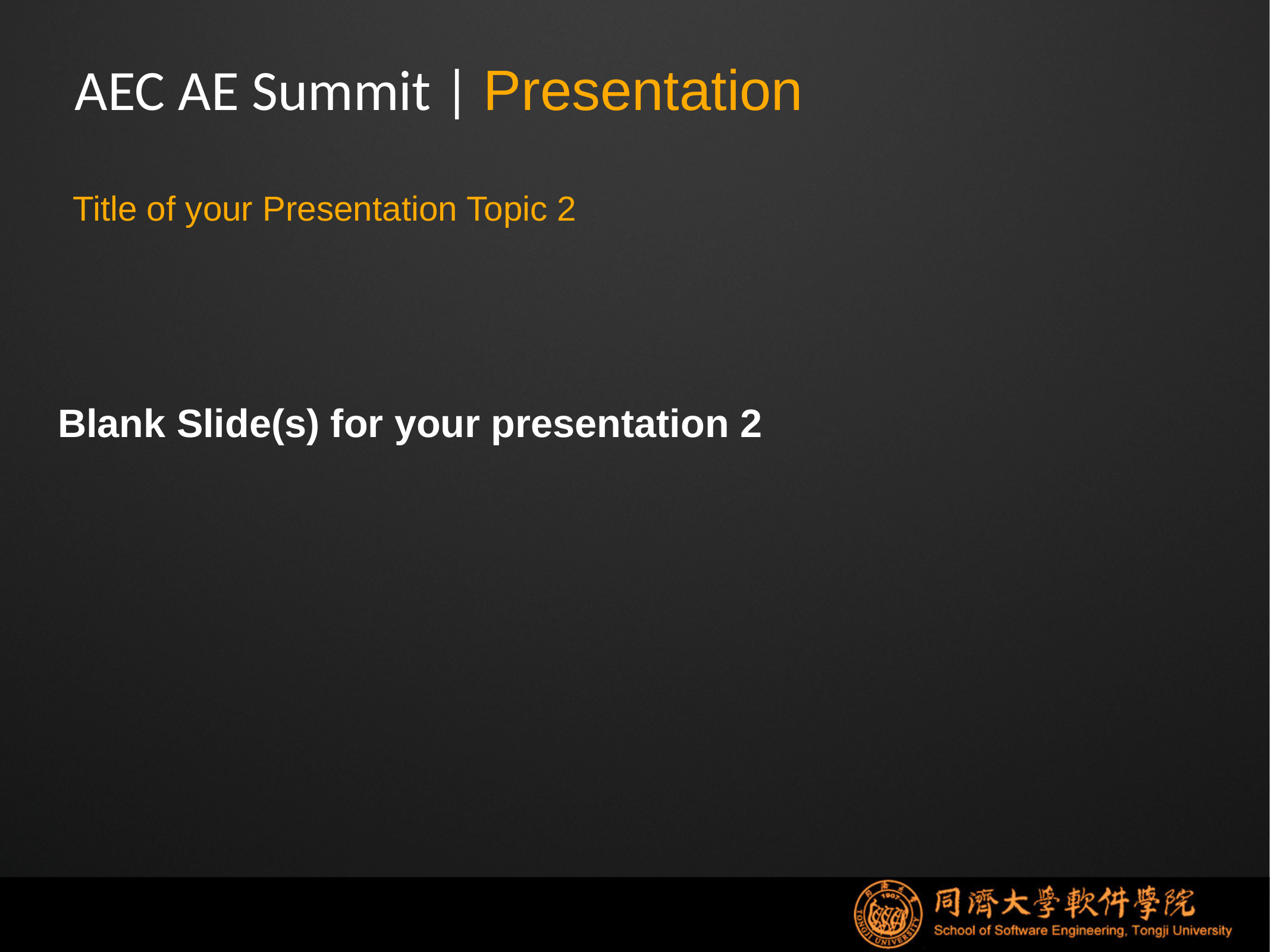

AEC AE Summit | Presentation
Title of your Presentation Topic 2
# Blank Slide(s) for your presentation 2